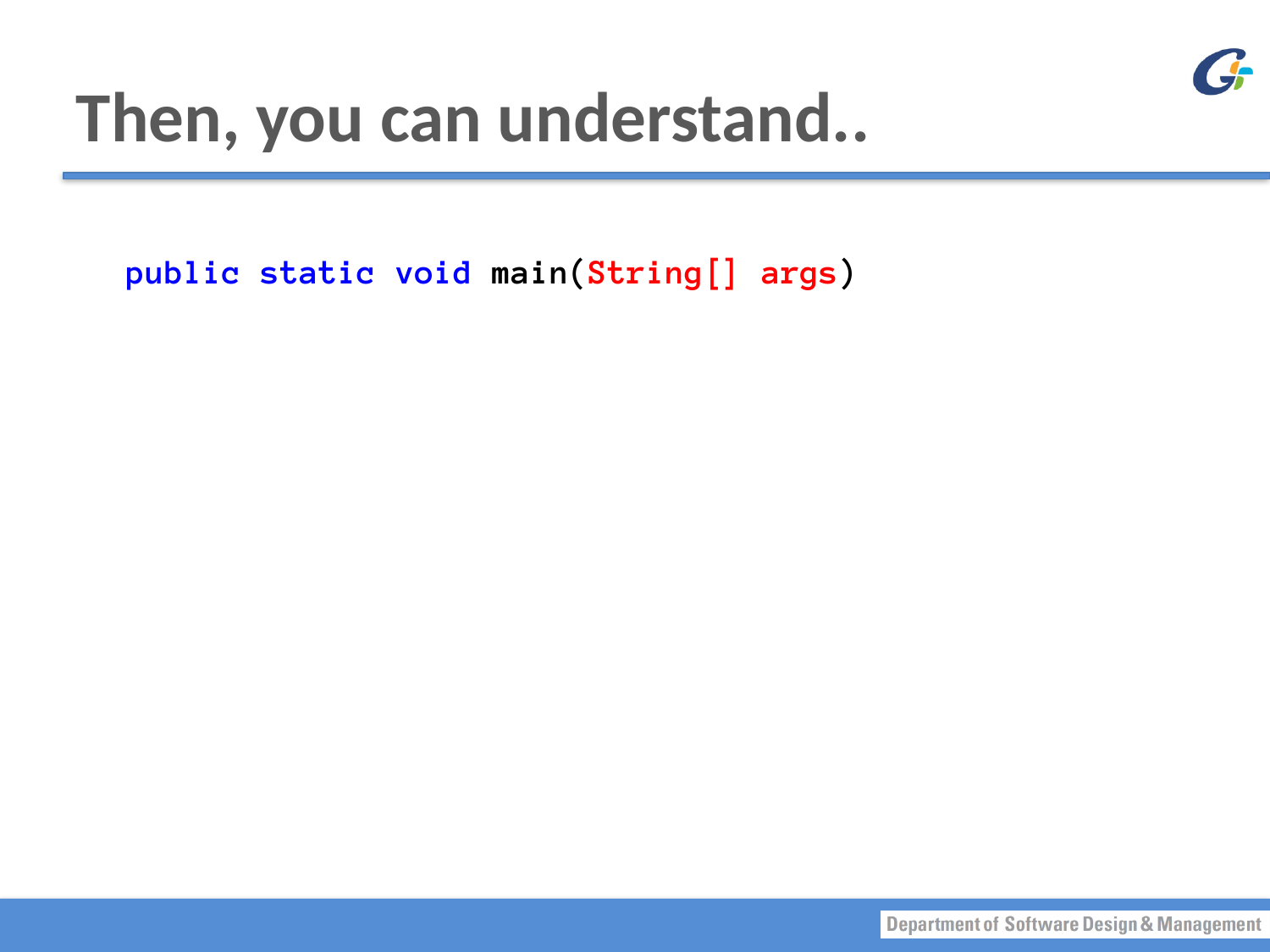

# Then, you can understand..
public static void main(String[] args)